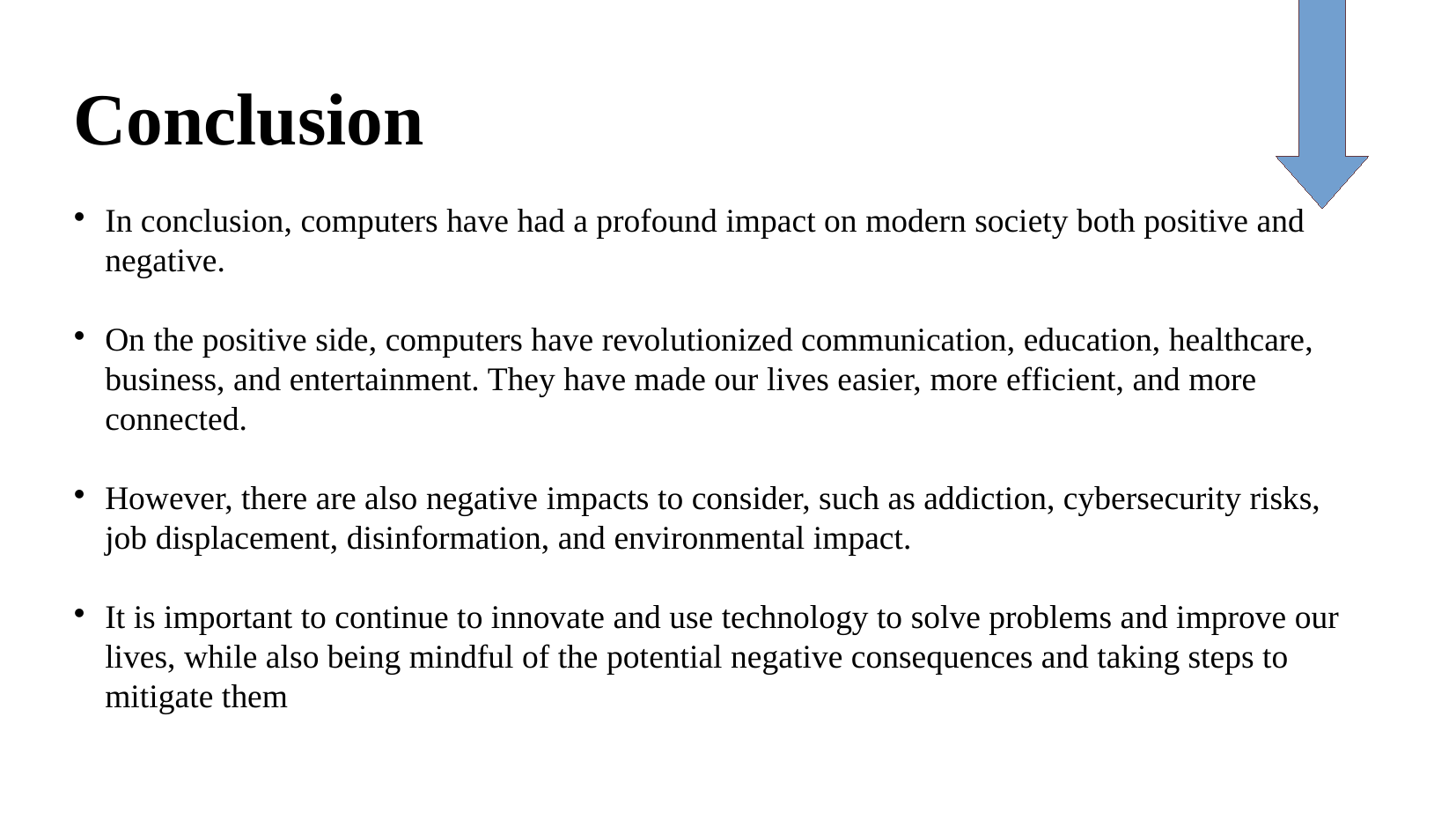

Conclusion

In conclusion, computers have had a profound impact on modern society both positive and negative.

On the positive side, computers have revolutionized communication, education, healthcare, business, and entertainment. They have made our lives easier, more efficient, and more connected.

However, there are also negative impacts to consider, such as addiction, cybersecurity risks, job displacement, disinformation, and environmental impact.

It is important to continue to innovate and use technology to solve problems and improve our lives, while also being mindful of the potential negative consequences and taking steps to mitigate them